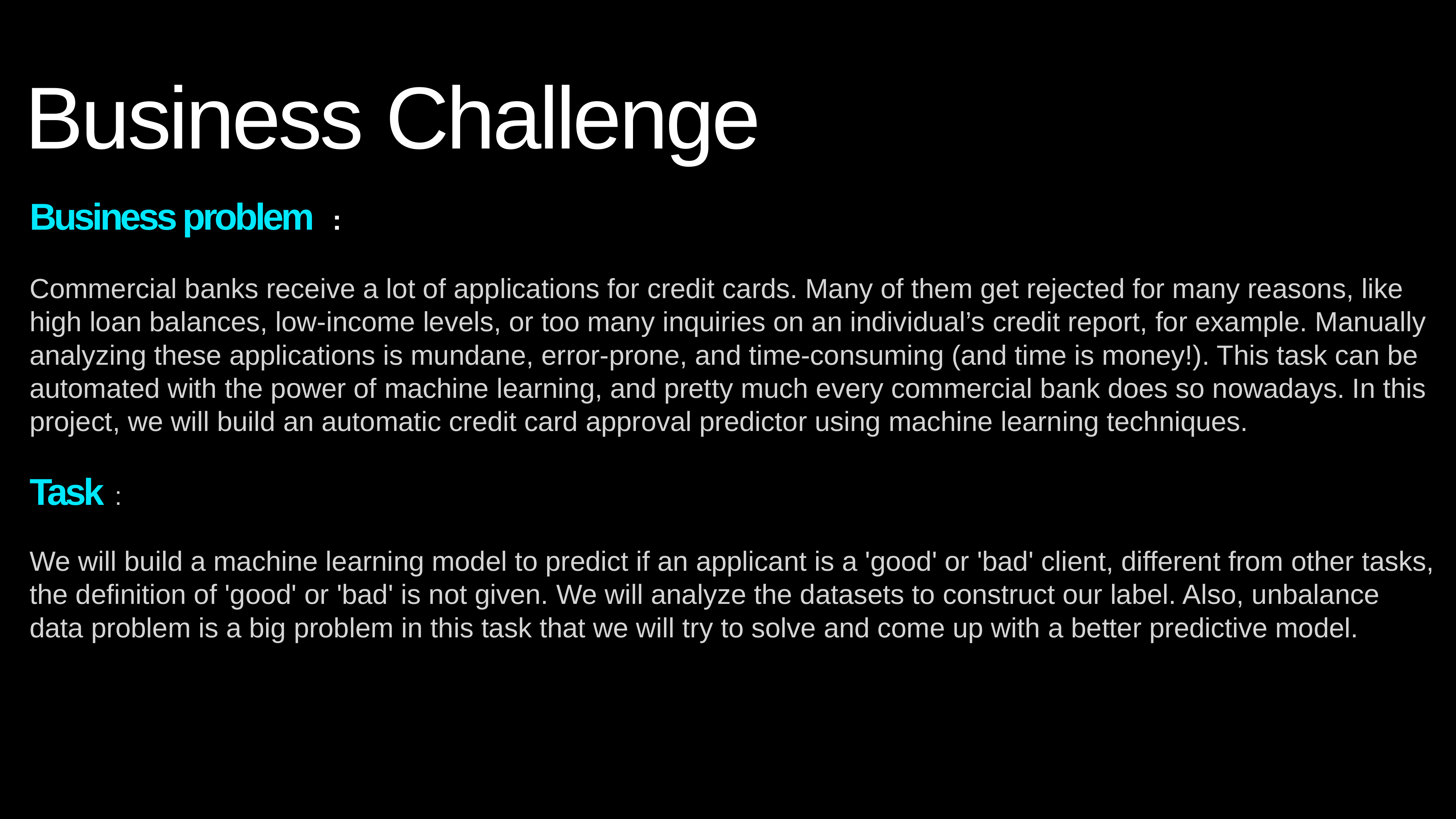

# Business Challenge
Business problem  :

Commercial banks receive a lot of applications for credit cards. Many of them get rejected for many reasons, like high loan balances, low-income levels, or too many inquiries on an individual’s credit report, for example. Manually analyzing these applications is mundane, error-prone, and time-consuming (and time is money!). This task can be automated with the power of machine learning, and pretty much every commercial bank does so nowadays. In this project, we will build an automatic credit card approval predictor using machine learning techniques.

Task :

We will build a machine learning model to predict if an applicant is a 'good' or 'bad' client, different from other tasks, the definition of 'good' or 'bad' is not given. We will analyze the datasets to construct our label. Also, unbalance data problem is a big problem in this task that we will try to solve and come up with a better predictive model.